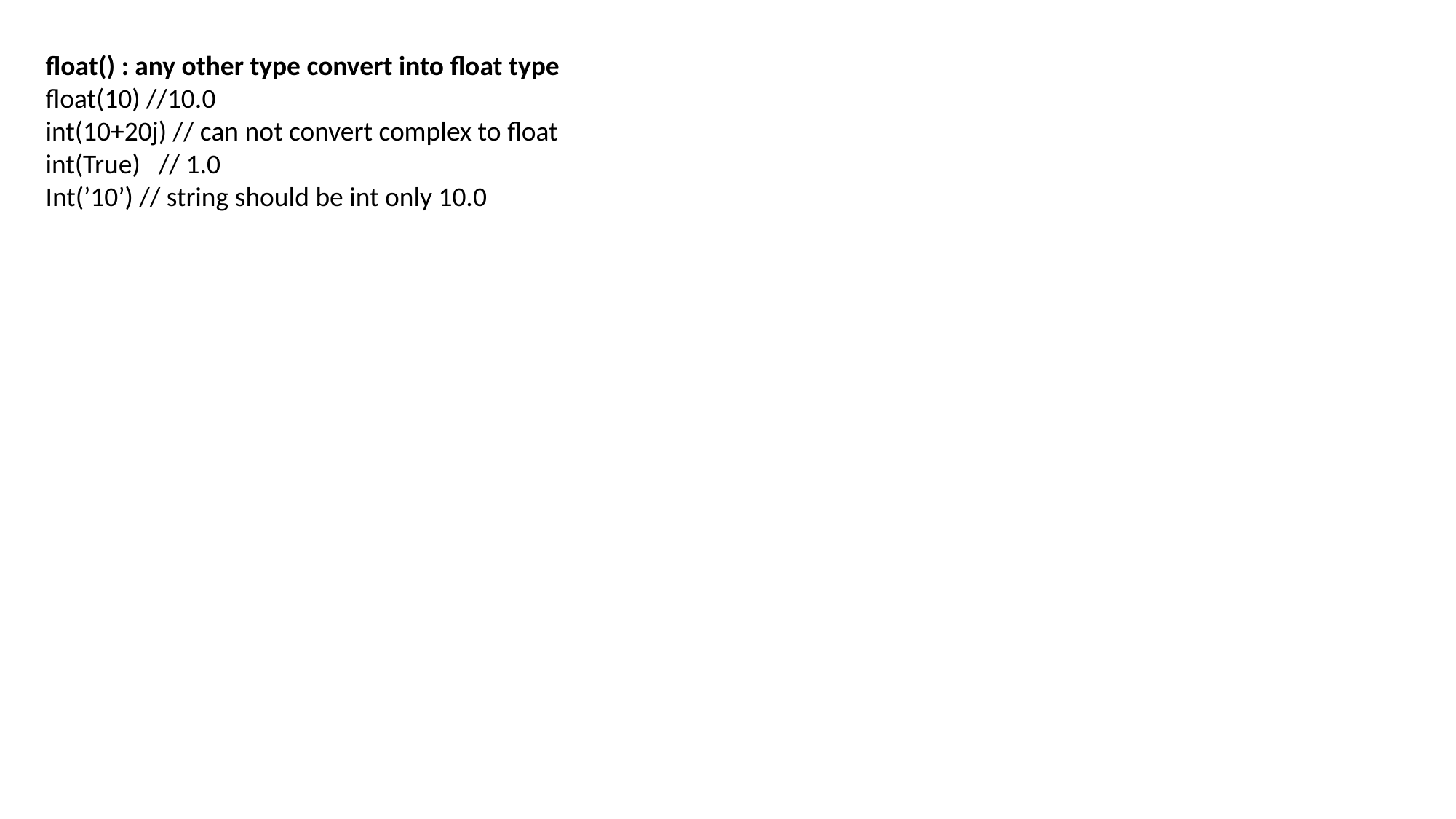

float() : any other type convert into float type
float(10) //10.0
int(10+20j) // can not convert complex to float
int(True)   // 1.0
Int(’10’) // string should be int only 10.0